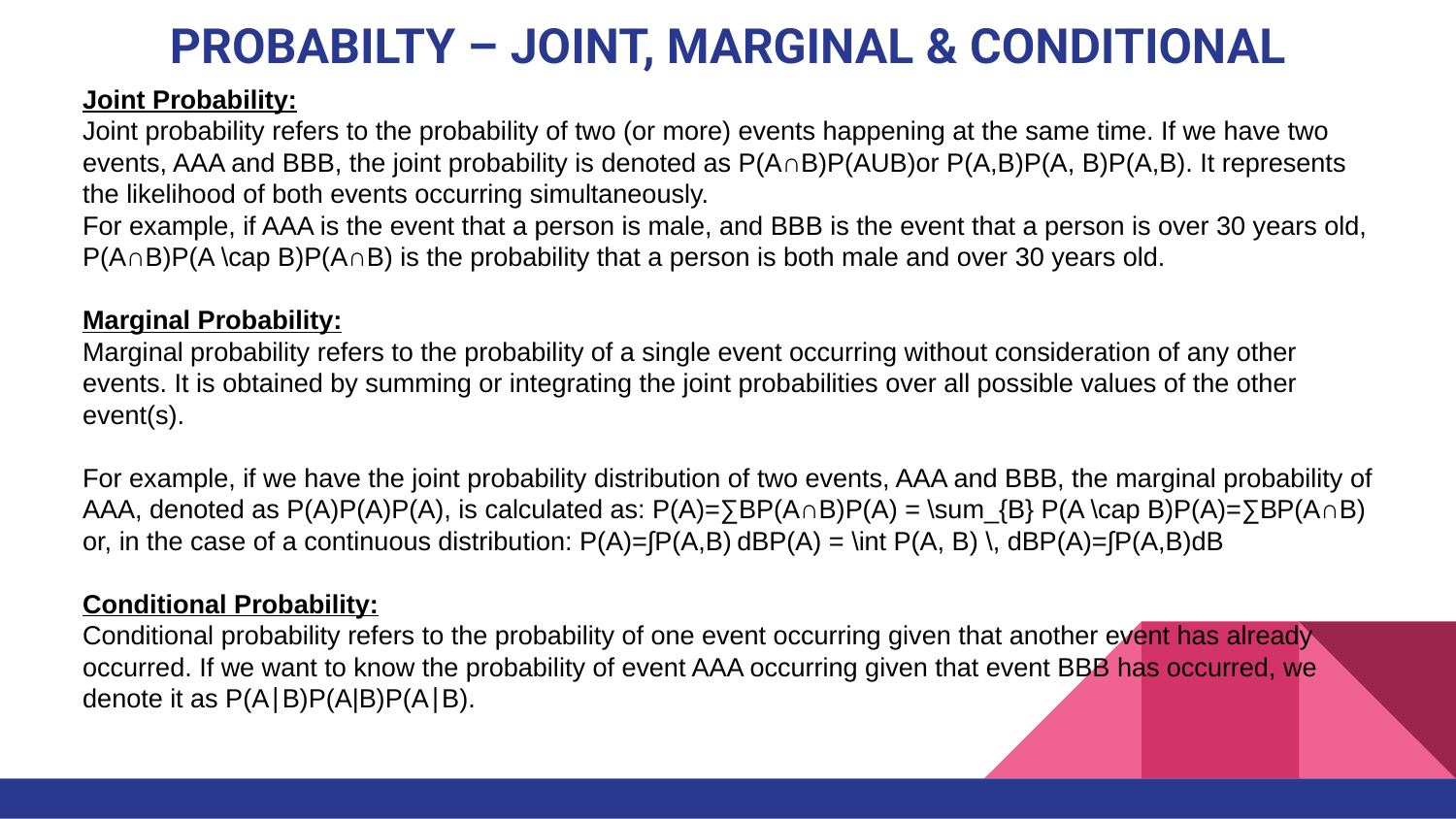

# PROBABILTY – JOINT, MARGINAL & CONDITIONAL
Joint Probability:
Joint probability refers to the probability of two (or more) events happening at the same time. If we have two events, AAA and BBB, the joint probability is denoted as P(A∩B)P(AUB)or P(A,B)P(A, B)P(A,B). It represents the likelihood of both events occurring simultaneously.
For example, if AAA is the event that a person is male, and BBB is the event that a person is over 30 years old, P(A∩B)P(A \cap B)P(A∩B) is the probability that a person is both male and over 30 years old.

Marginal Probability:
Marginal probability refers to the probability of a single event occurring without consideration of any other events. It is obtained by summing or integrating the joint probabilities over all possible values of the other event(s).

For example, if we have the joint probability distribution of two events, AAA and BBB, the marginal probability of AAA, denoted as P(A)P(A)P(A), is calculated as: P(A)=∑BP(A∩B)P(A) = \sum_{B} P(A \cap B)P(A)=∑B​P(A∩B) or, in the case of a continuous distribution: P(A)=∫P(A,B) dBP(A) = \int P(A, B) \, dBP(A)=∫P(A,B)dB

Conditional Probability:
Conditional probability refers to the probability of one event occurring given that another event has already occurred. If we want to know the probability of event AAA occurring given that event BBB has occurred, we denote it as P(A∣B)P(A|B)P(A∣B).